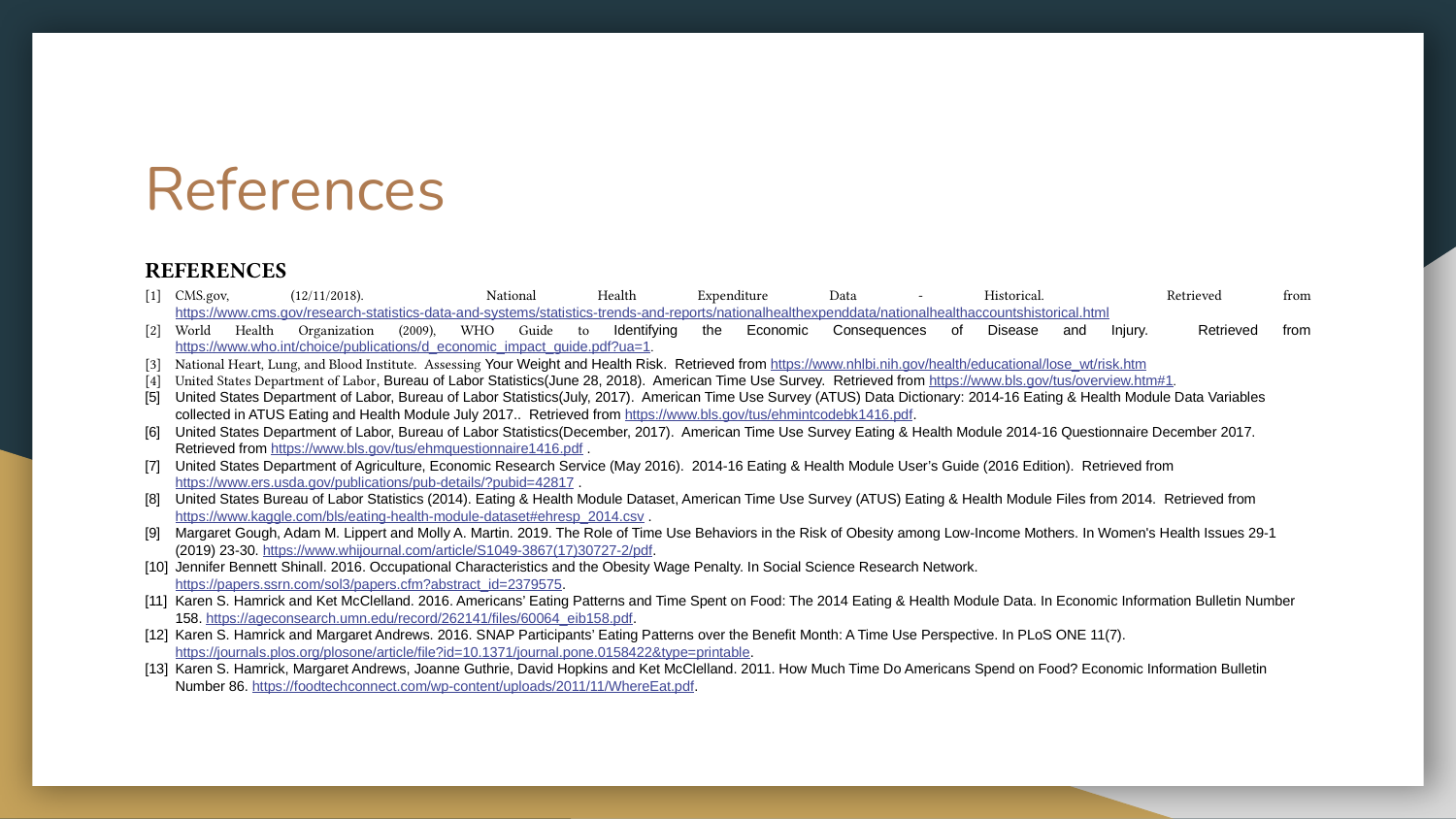

# References
REFERENCES
[1]	CMS.gov, (12/11/2018).  National Health Expenditure Data - Historical.  Retrieved from https://www.cms.gov/research-statistics-data-and-systems/statistics-trends-and-reports/nationalhealthexpenddata/nationalhealthaccountshistorical.html
[2]	World Health Organization (2009), WHO Guide to Identifying the Economic Consequences of Disease and Injury.  Retrieved from https://www.who.int/choice/publications/d_economic_impact_guide.pdf?ua=1.
[3]	National Heart, Lung, and Blood Institute.  Assessing Your Weight and Health Risk.  Retrieved from https://www.nhlbi.nih.gov/health/educational/lose_wt/risk.htm
[4]	United States Department of Labor, Bureau of Labor Statistics(June 28, 2018).  American Time Use Survey.  Retrieved from https://www.bls.gov/tus/overview.htm#1.
[5]	United States Department of Labor, Bureau of Labor Statistics(July, 2017).  American Time Use Survey (ATUS) Data Dictionary: 2014-16 Eating & Health Module Data Variables collected in ATUS Eating and Health Module July 2017..  Retrieved from https://www.bls.gov/tus/ehmintcodebk1416.pdf.
[6]	United States Department of Labor, Bureau of Labor Statistics(December, 2017).  American Time Use Survey Eating & Health Module 2014-16 Questionnaire December 2017.  Retrieved from https://www.bls.gov/tus/ehmquestionnaire1416.pdf .
[7]	United States Department of Agriculture, Economic Research Service (May 2016).  2014-16 Eating & Health Module User’s Guide (2016 Edition).  Retrieved from https://www.ers.usda.gov/publications/pub-details/?pubid=42817 .
[8]	United States Bureau of Labor Statistics (2014). Eating & Health Module Dataset, American Time Use Survey (ATUS) Eating & Health Module Files from 2014.  Retrieved from https://www.kaggle.com/bls/eating-health-module-dataset#ehresp_2014.csv .
[9]	Margaret Gough, Adam M. Lippert and Molly A. Martin. 2019. The Role of Time Use Behaviors in the Risk of Obesity among Low-Income Mothers. In Women's Health Issues 29-1 (2019) 23-30. https://www.whijournal.com/article/S1049-3867(17)30727-2/pdf.
[10]	Jennifer Bennett Shinall. 2016. Occupational Characteristics and the Obesity Wage Penalty. In Social Science Research Network. https://papers.ssrn.com/sol3/papers.cfm?abstract_id=2379575.
[11]	Karen S. Hamrick and Ket McClelland. 2016. Americans’ Eating Patterns and Time Spent on Food: The 2014 Eating & Health Module Data. In Economic Information Bulletin Number 158. https://ageconsearch.umn.edu/record/262141/files/60064_eib158.pdf.
[12]	Karen S. Hamrick and Margaret Andrews. 2016. SNAP Participants’ Eating Patterns over the Benefit Month: A Time Use Perspective. In PLoS ONE 11(7). https://journals.plos.org/plosone/article/file?id=10.1371/journal.pone.0158422&type=printable.
[13]	Karen S. Hamrick, Margaret Andrews, Joanne Guthrie, David Hopkins and Ket McClelland. 2011. How Much Time Do Americans Spend on Food? Economic Information Bulletin Number 86. https://foodtechconnect.com/wp-content/uploads/2011/11/WhereEat.pdf.